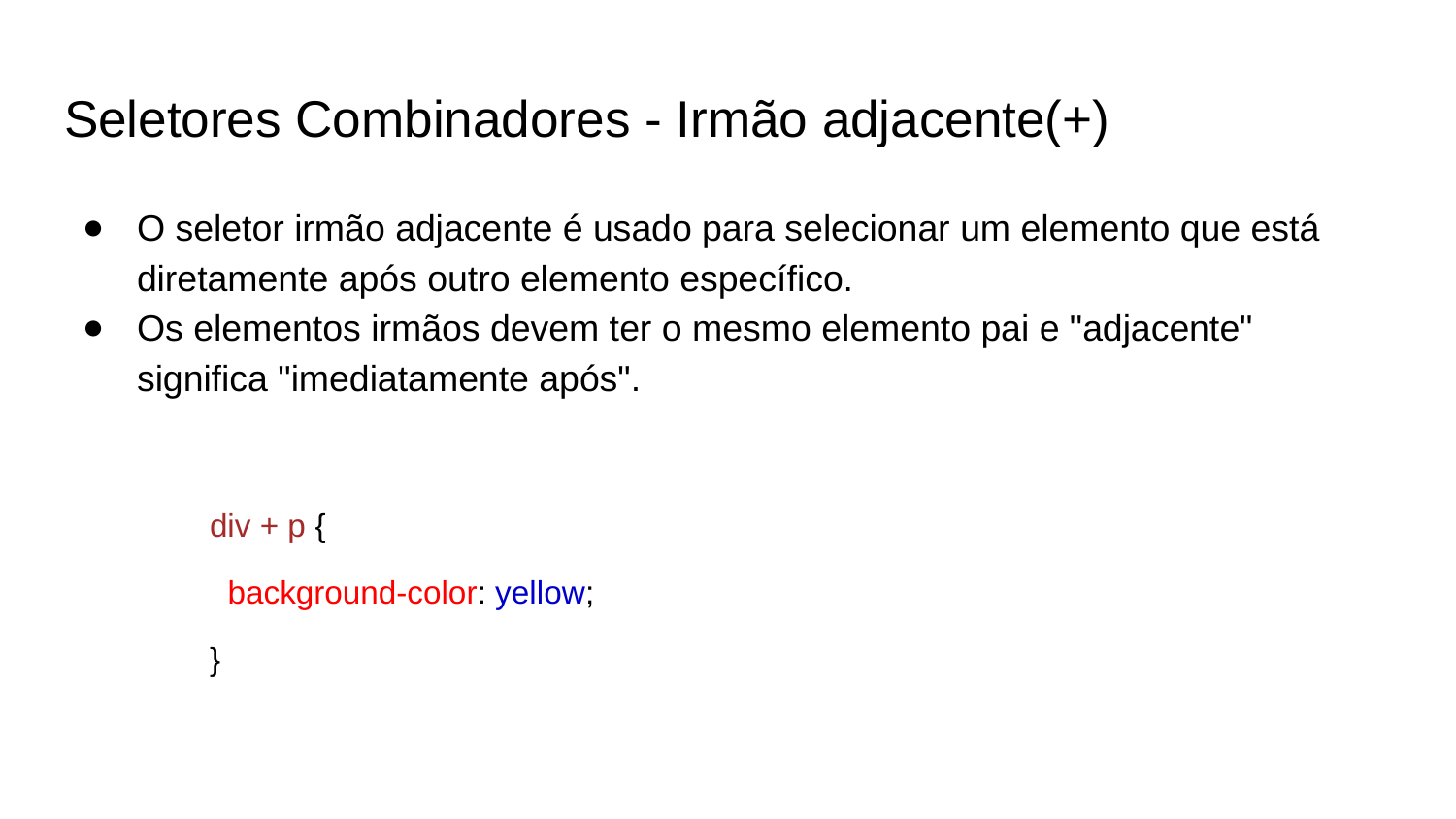

# Seletores Combinadores - Irmão adjacente(+)
O seletor irmão adjacente é usado para selecionar um elemento que está diretamente após outro elemento específico.
Os elementos irmãos devem ter o mesmo elemento pai e "adjacente" significa "imediatamente após".

div + p {
  background-color: yellow;
}